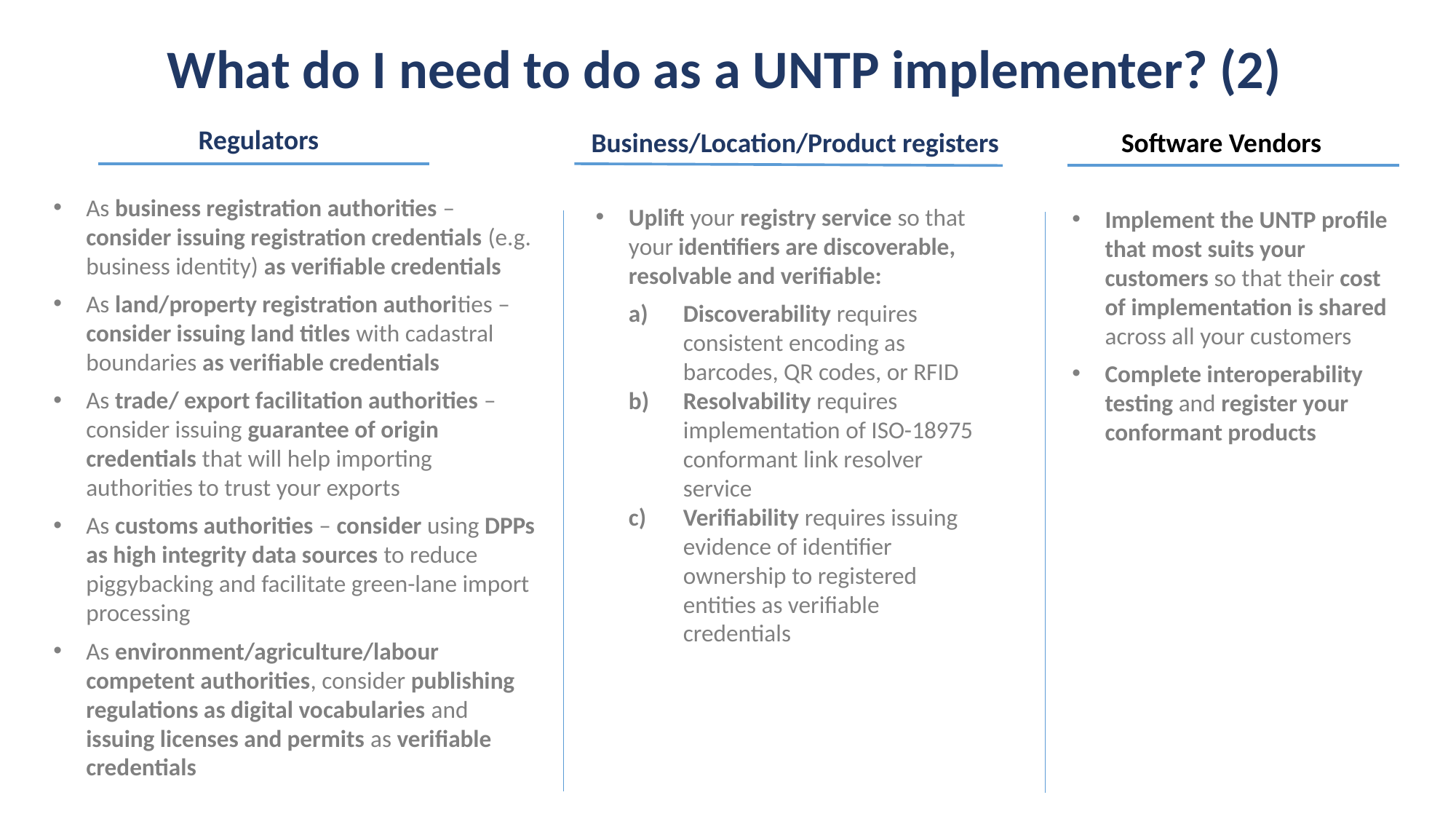

What do I need to do as a UNTP implementer? (2)
Regulators
Business/Location/Product registers
Software Vendors
Uplift your registry service so that your identifiers are discoverable, resolvable and verifiable:

Discoverability requires consistent encoding as barcodes, QR codes, or RFID
Resolvability requires implementation of ISO-18975 conformant link resolver service
Verifiability requires issuing evidence of identifier ownership to registered entities as verifiable credentials

Implement the UNTP profile that most suits your customers so that their cost of implementation is shared across all your customers

Complete interoperability testing and register your conformant products
As business registration authorities – consider issuing registration credentials (e.g. business identity) as verifiable credentials

As land/property registration authorities – consider issuing land titles with cadastral boundaries as verifiable credentials

As trade/ export facilitation authorities – consider issuing guarantee of origin credentials that will help importing authorities to trust your exports

As customs authorities – consider using DPPs as high integrity data sources to reduce piggybacking and facilitate green-lane import processing

As environment/agriculture/labour competent authorities, consider publishing regulations as digital vocabularies and issuing licenses and permits as verifiable credentials